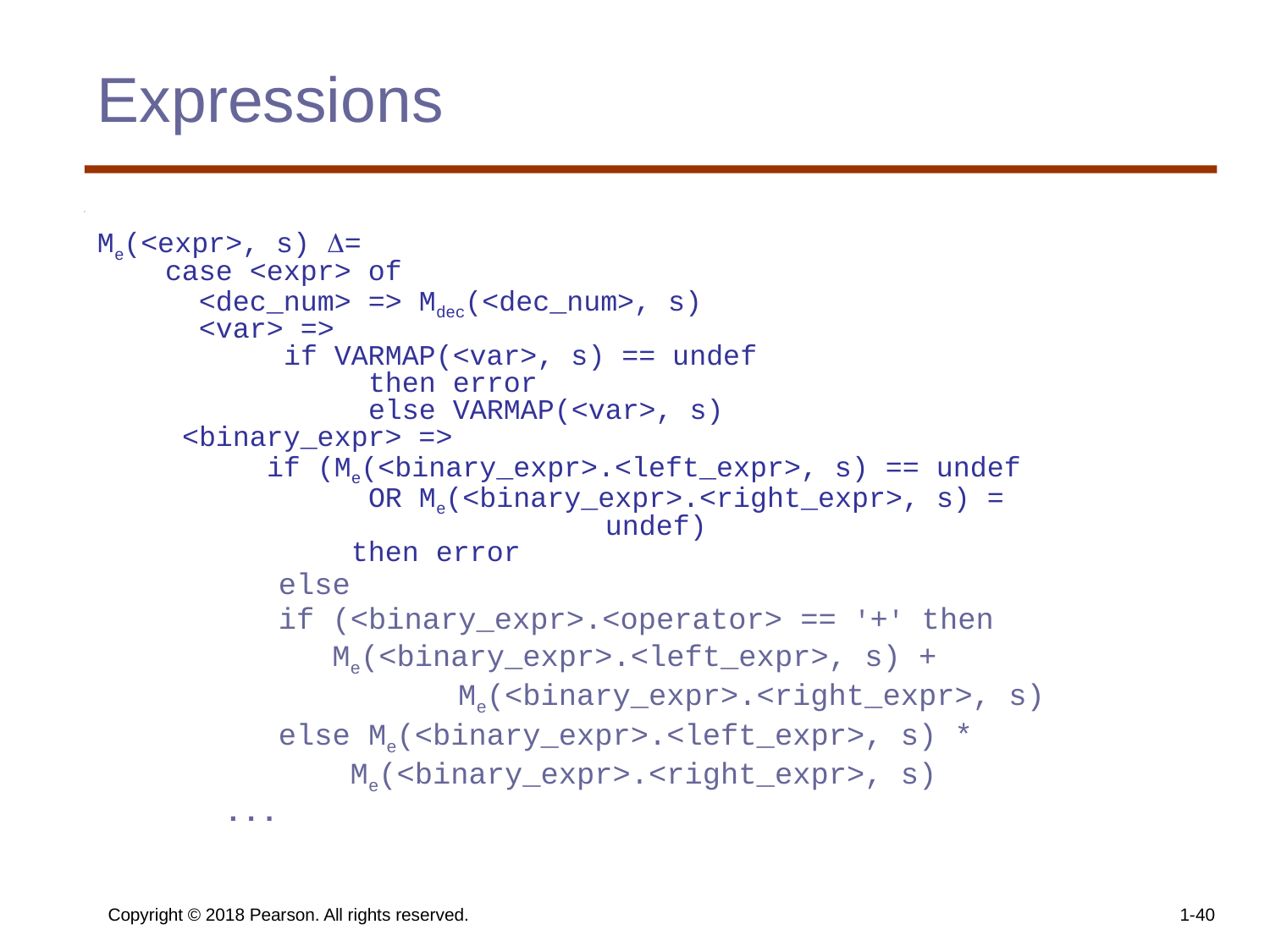

# Expressions
Me(<expr>, s) Δ=
    case <expr> of
      <dec_num> => Mdec(<dec_num>, s)
      <var> =>
           if VARMAP(<var>, s) == undef
                then error
                else VARMAP(<var>, s)
     <binary_expr> =>
          if (Me(<binary_expr>.<left_expr>, s) == undef
                OR Me(<binary_expr>.<right_expr>, s) =
                              undef)
               then error
   else
   if (<binary_expr>.<operator> == '+' then
      Me(<binary_expr>.<left_expr>, s) +
             Me(<binary_expr>.<right_expr>, s)
   else Me(<binary_expr>.<left_expr>, s) *
       Me(<binary_expr>.<right_expr>, s)
...

Copyright © 2018 Pearson. All rights reserved.
1-40